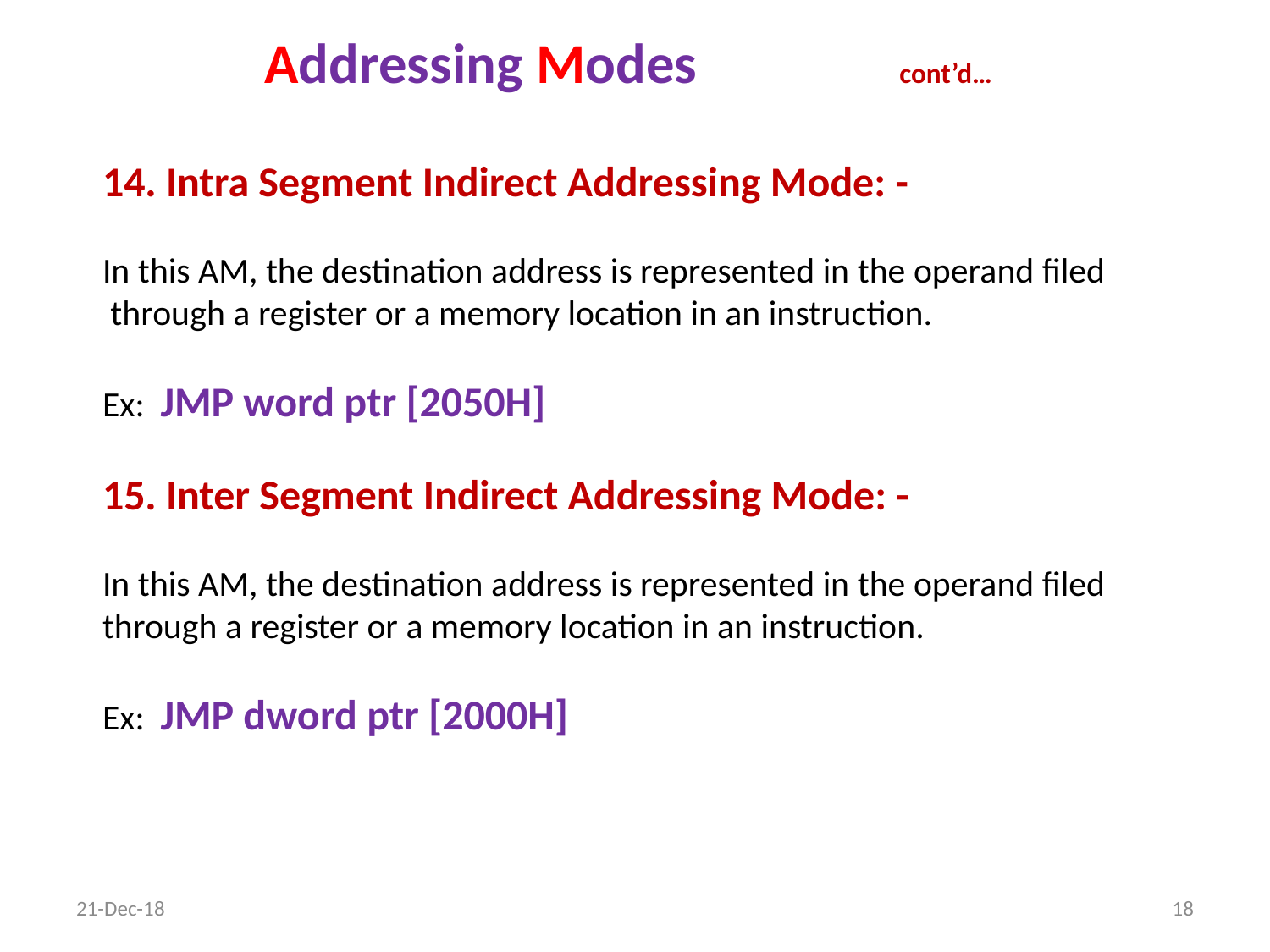

Addressing Modes		cont’d…
14. Intra Segment Indirect Addressing Mode: -

In this AM, the destination address is represented in the operand filed
 through a register or a memory location in an instruction.

Ex:  JMP word ptr [2050H]

15. Inter Segment Indirect Addressing Mode: -

In this AM, the destination address is represented in the operand filed
through a register or a memory location in an instruction.

Ex:  JMP dword ptr [2000H]
21-Dec-18
18